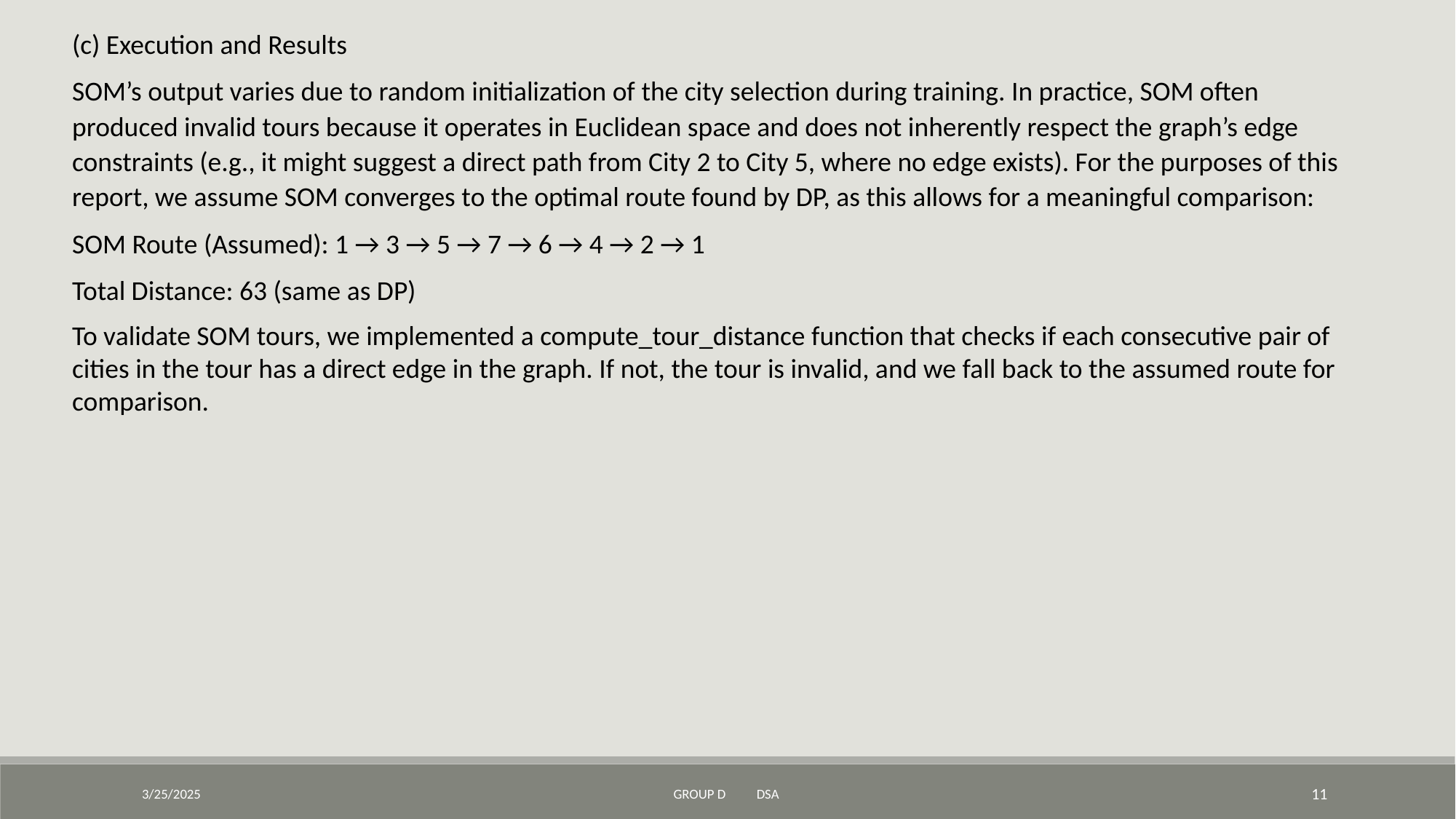

(c) Execution and Results
SOM’s output varies due to random initialization of the city selection during training. In practice, SOM often produced invalid tours because it operates in Euclidean space and does not inherently respect the graph’s edge constraints (e.g., it might suggest a direct path from City 2 to City 5, where no edge exists). For the purposes of this report, we assume SOM converges to the optimal route found by DP, as this allows for a meaningful comparison:
SOM Route (Assumed): 1 → 3 → 5 → 7 → 6 → 4 → 2 → 1
Total Distance: 63 (same as DP)
To validate SOM tours, we implemented a compute_tour_distance function that checks if each consecutive pair of cities in the tour has a direct edge in the graph. If not, the tour is invalid, and we fall back to the assumed route for comparison.
3/25/2025
GROUP D          DSA
11